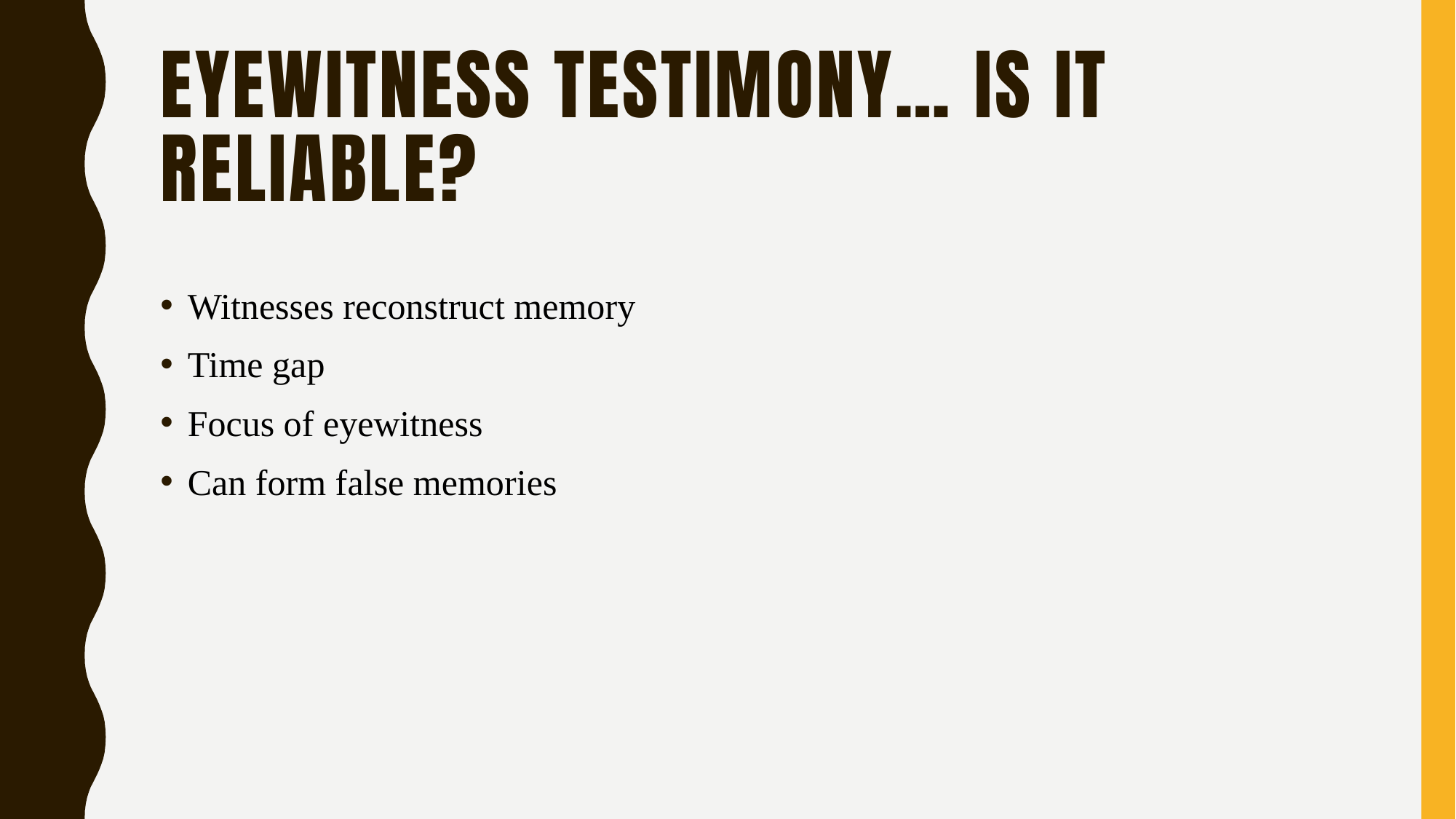

# Eyewitness Testimony… Is it Reliable?
Witnesses reconstruct memory
Time gap
Focus of eyewitness
Can form false memories